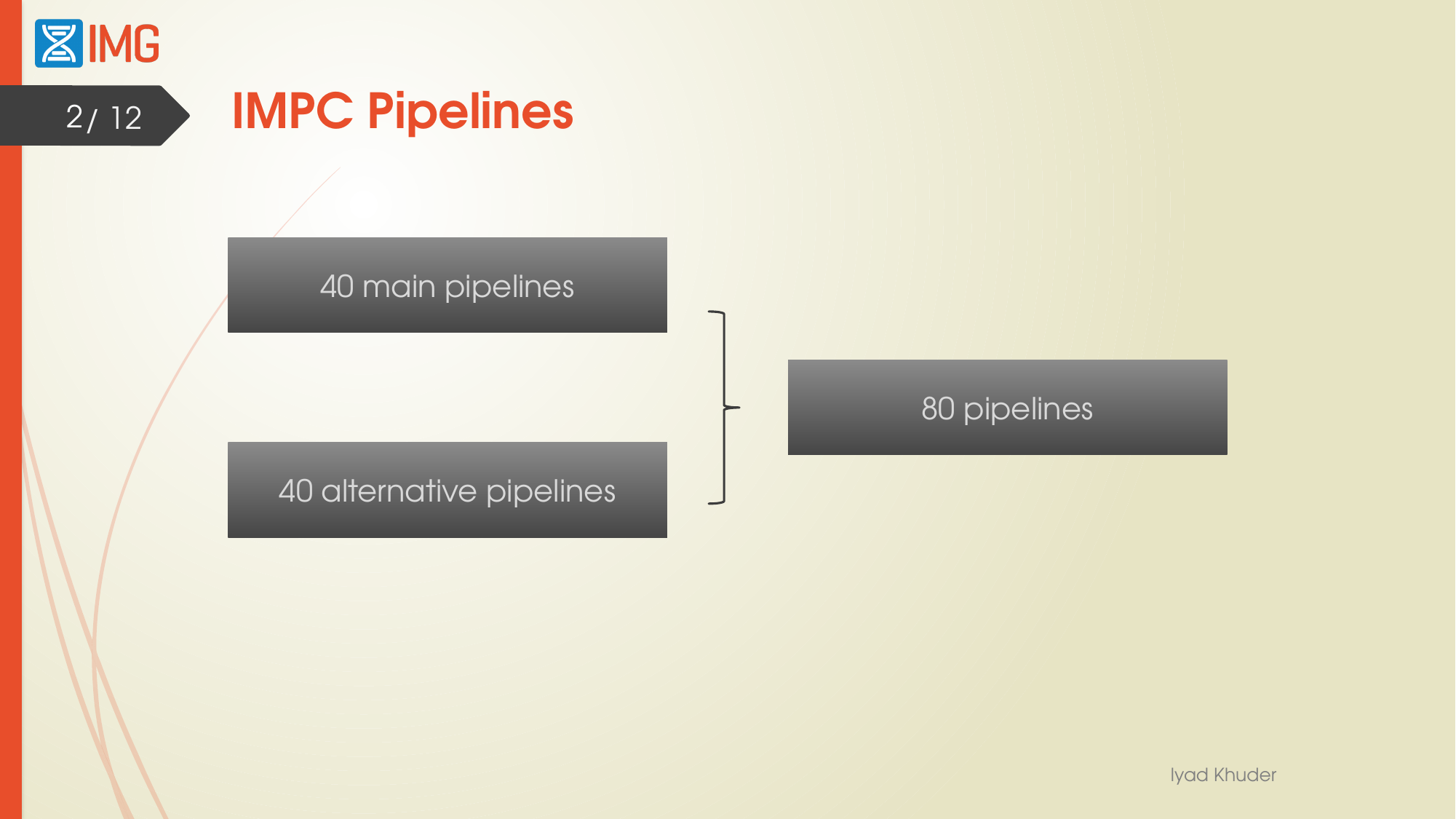

# IMPC Pipelines
2
40 main pipelines

80 pipelines
40 alternative pipelines